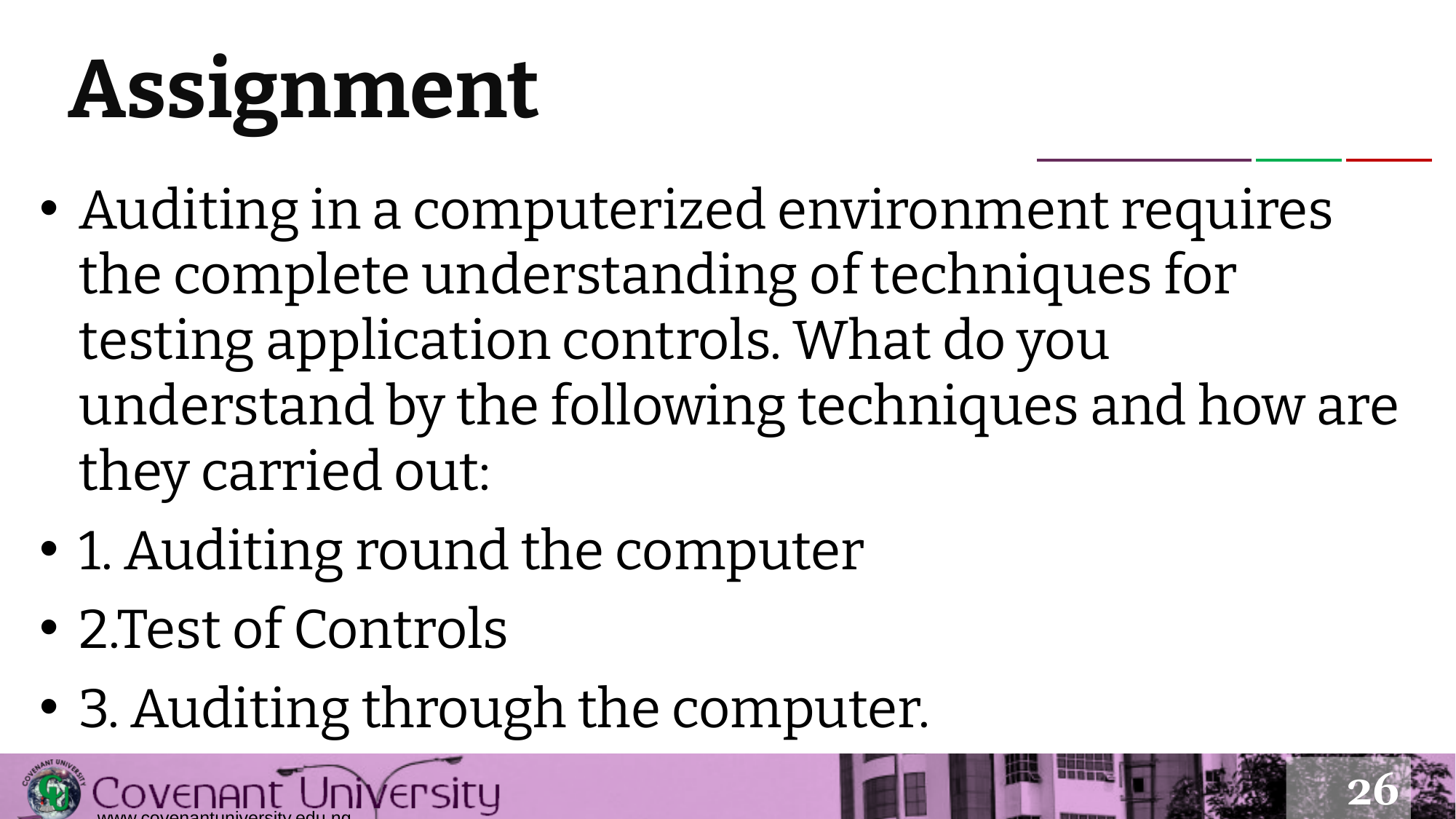

# Assignment
Auditing in a computerized environment requires the complete understanding of techniques for testing application controls. What do you understand by the following techniques and how are they carried out:
1. Auditing round the computer
2.Test of Controls
3. Auditing through the computer.